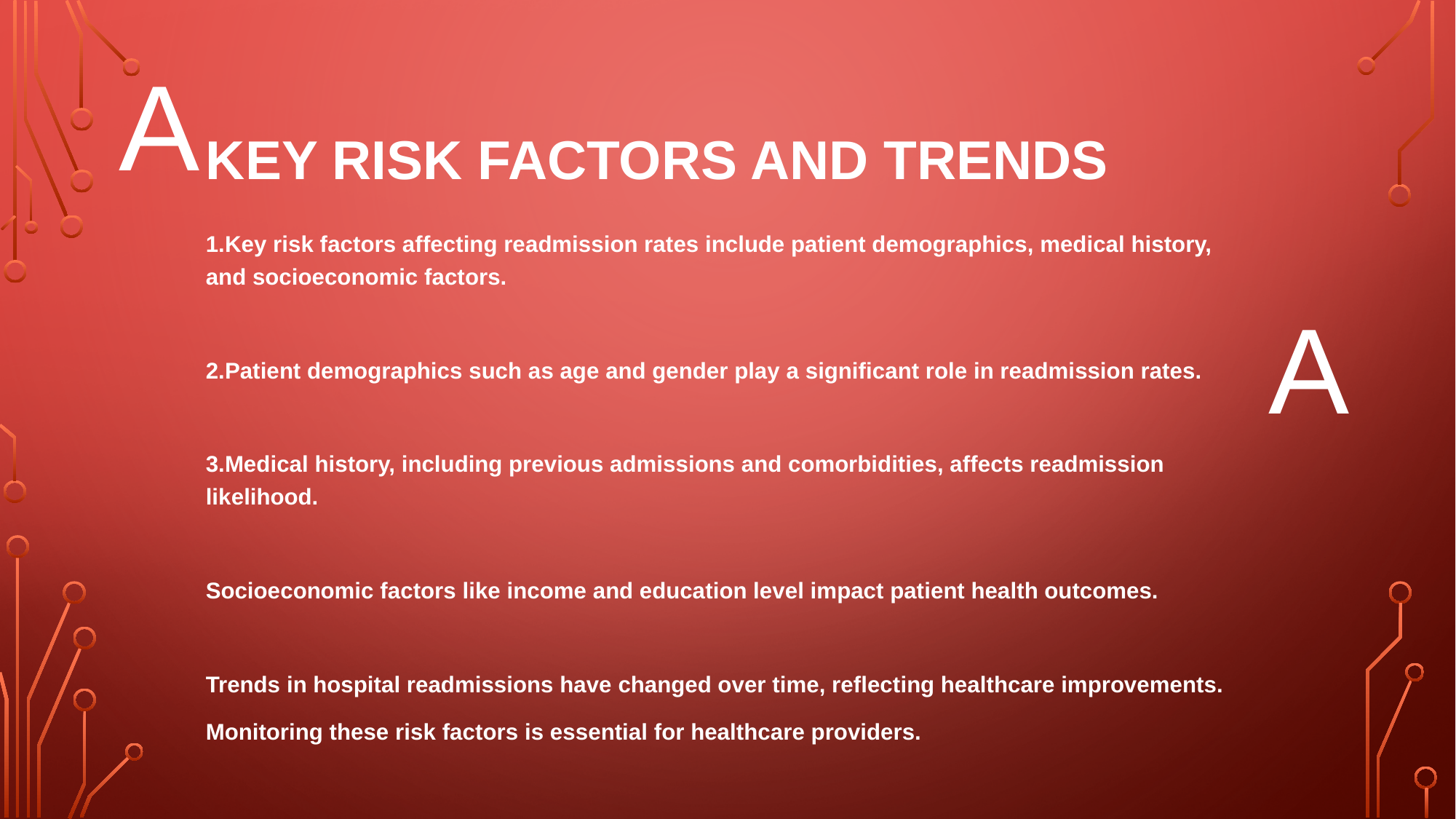

# Key Risk Factors and Trends
1.Key risk factors affecting readmission rates include patient demographics, medical history, and socioeconomic factors.

2.Patient demographics such as age and gender play a significant role in readmission rates.

3.Medical history, including previous admissions and comorbidities, affects readmission likelihood.

Socioeconomic factors like income and education level impact patient health outcomes.

Trends in hospital readmissions have changed over time, reflecting healthcare improvements.
Monitoring these risk factors is essential for healthcare providers.